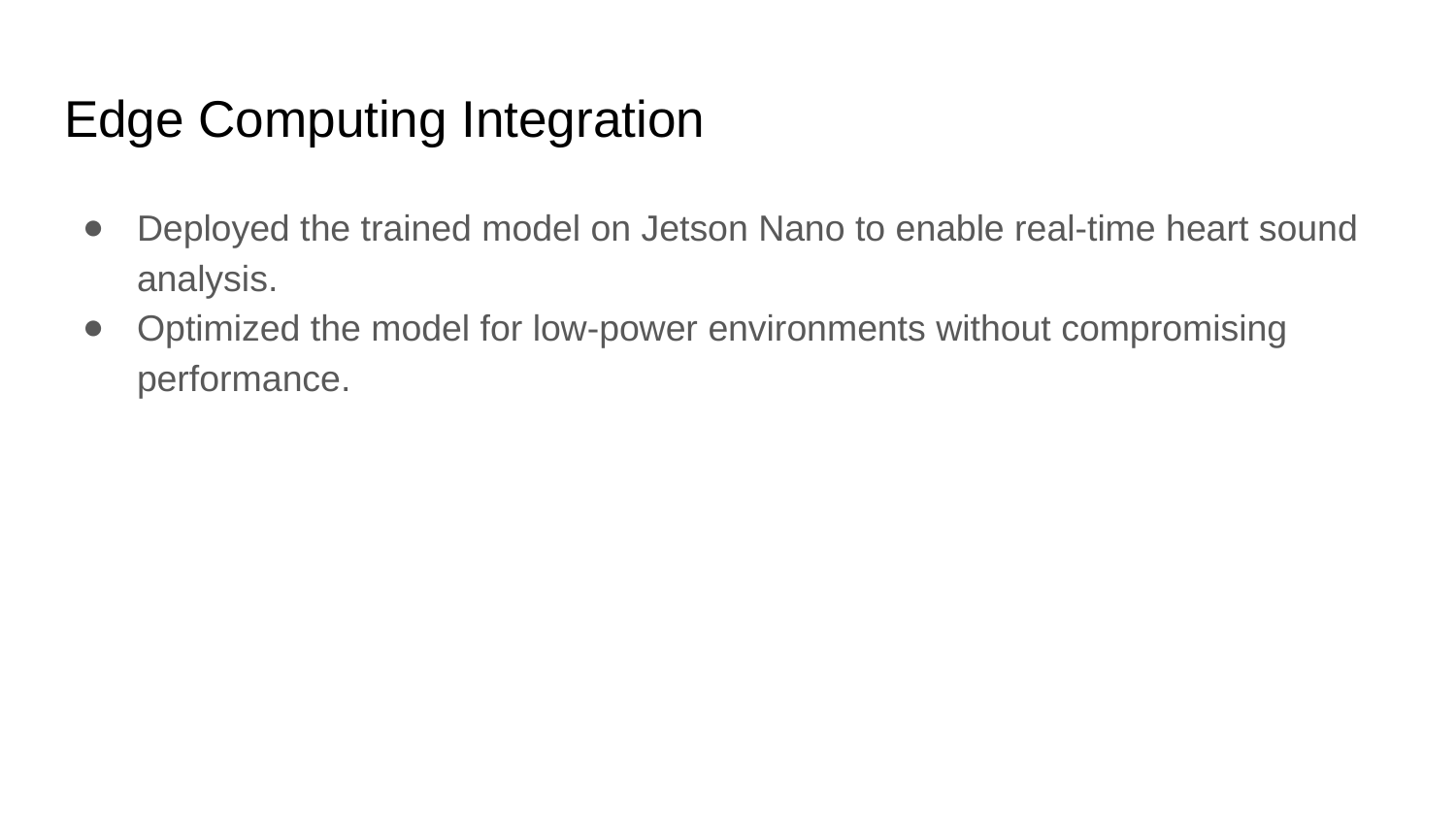

# Edge Computing Integration
Deployed the trained model on Jetson Nano to enable real-time heart sound analysis.
Optimized the model for low-power environments without compromising performance.